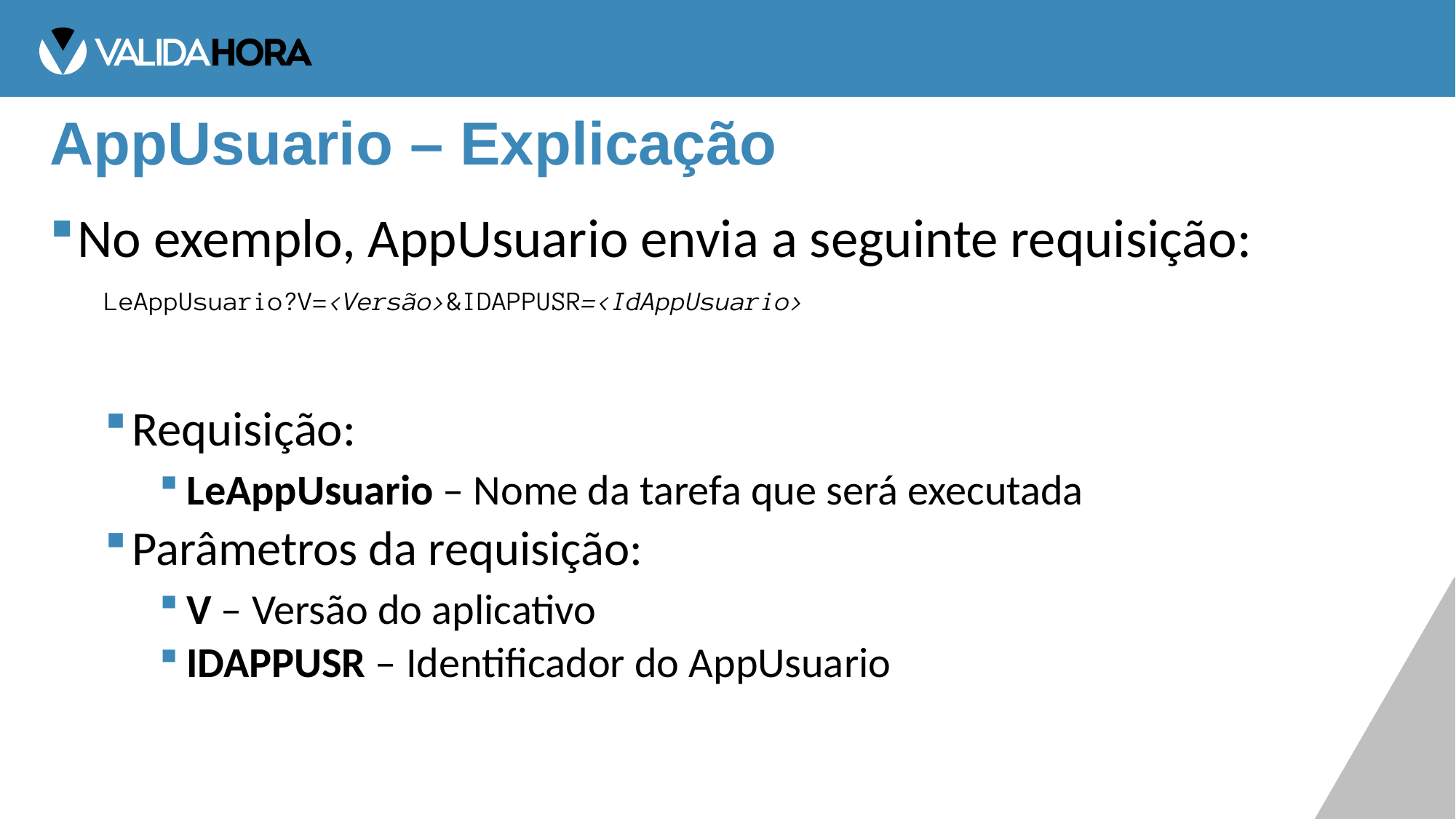

# AppUsuario – Explicação
No exemplo, AppUsuario envia a seguinte requisição:
LeAppUsuario?V=<Versão>&IDAPPUSR=<IdAppUsuario>

Requisição:
LeAppUsuario – Nome da tarefa que será executada
Parâmetros da requisição:
V – Versão do aplicativo
IDAPPUSR – Identificador do AppUsuario